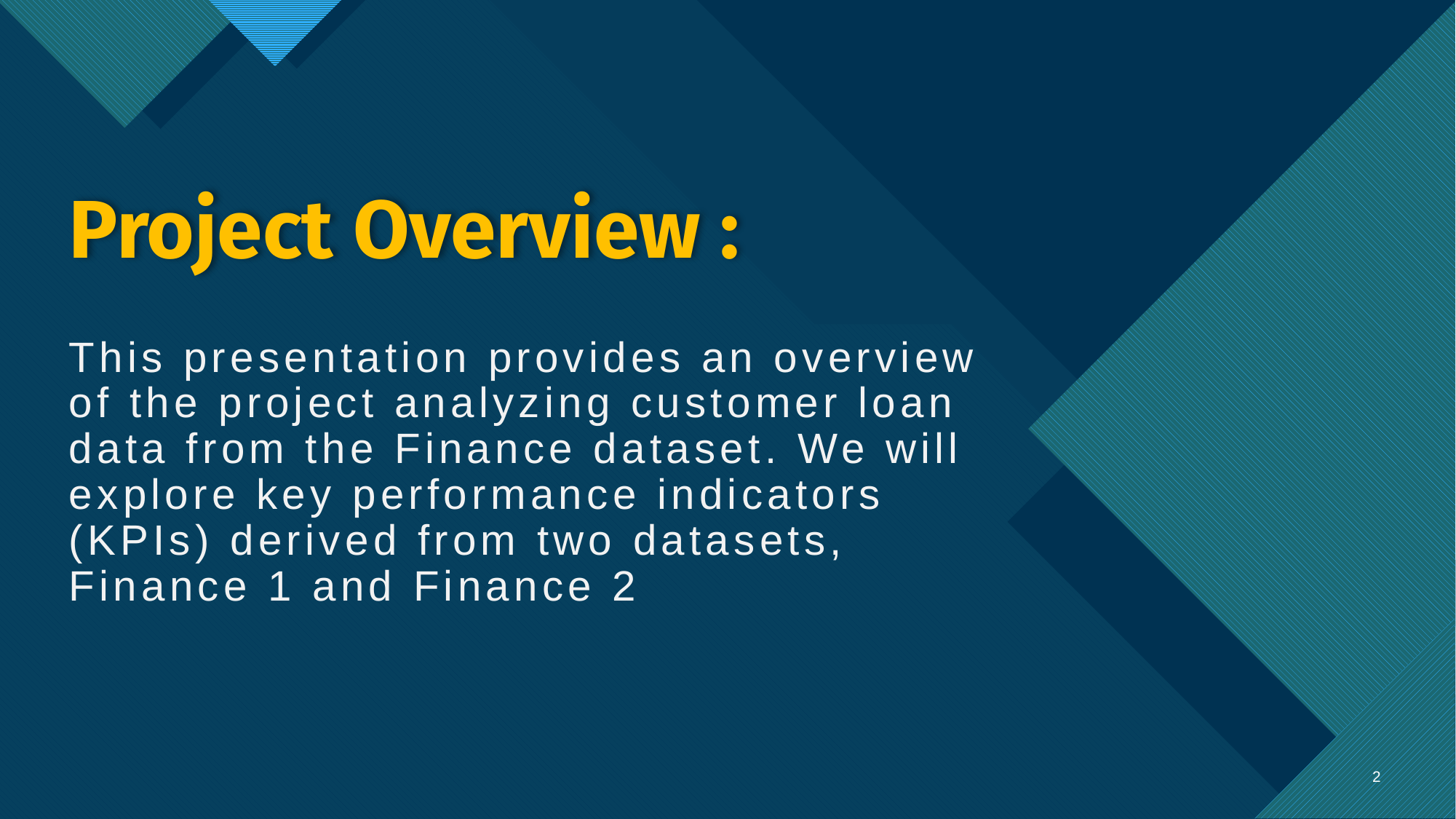

# Project Overview :
This presentation provides an overview of the project analyzing customer loan data from the Finance dataset. We will explore key performance indicators (KPIs) derived from two datasets, Finance 1 and Finance 2
2